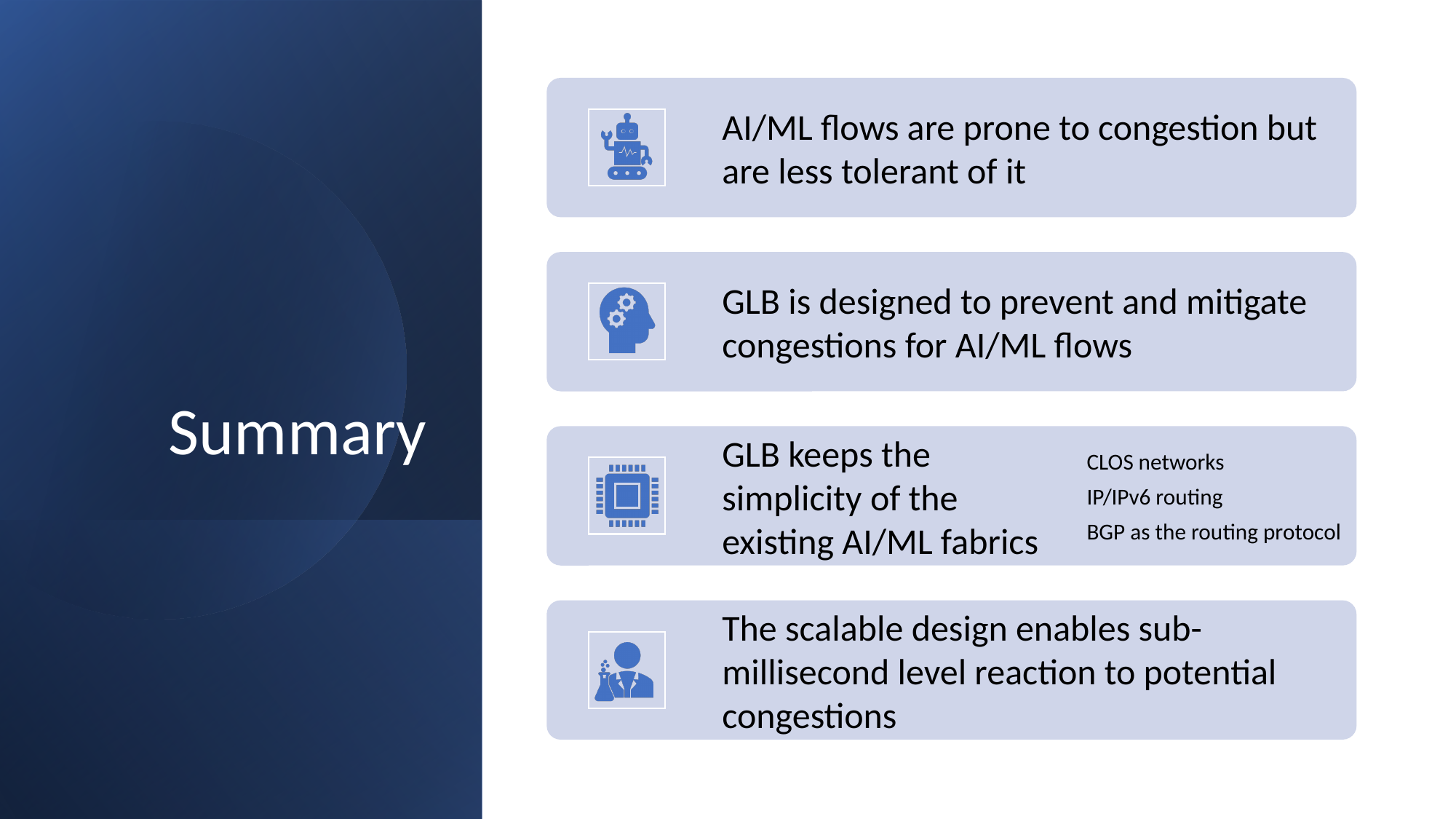

# Summary

AI/ML flows are prone to congestion but are less tolerant of it

GLB is designed to prevent and mitigate congestions for AI/ML flows

GLB keeps the simplicity of the existing AI/ML fabrics
CLOS networks
IP/IPv6 routing
BGP as the routing protocol

The scalable design enables sub-millisecond level reaction to potential congestions